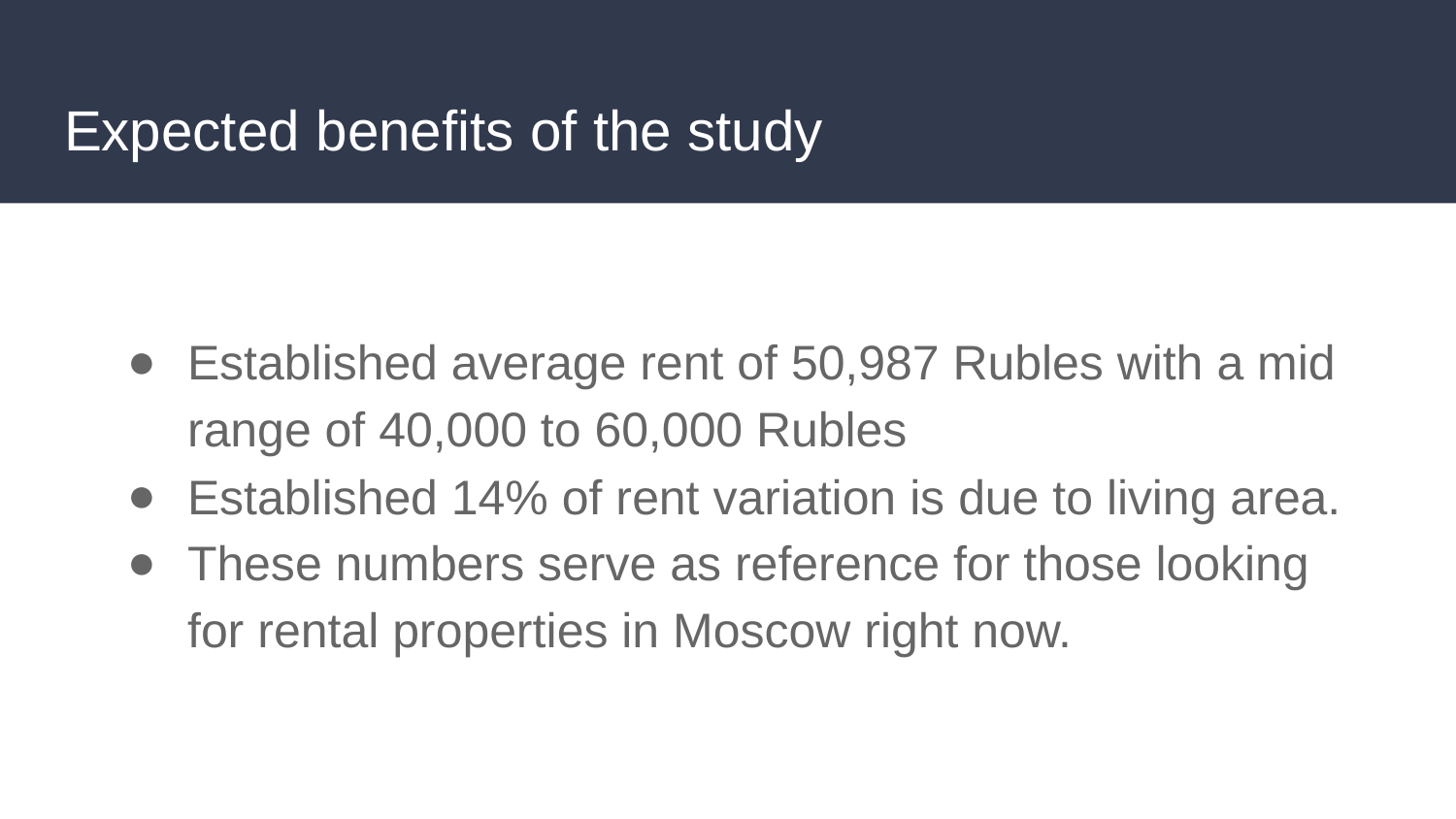

# Expected benefits of the study
Established average rent of 50,987 Rubles with a mid range of 40,000 to 60,000 Rubles
Established 14% of rent variation is due to living area.
These numbers serve as reference for those looking for rental properties in Moscow right now.